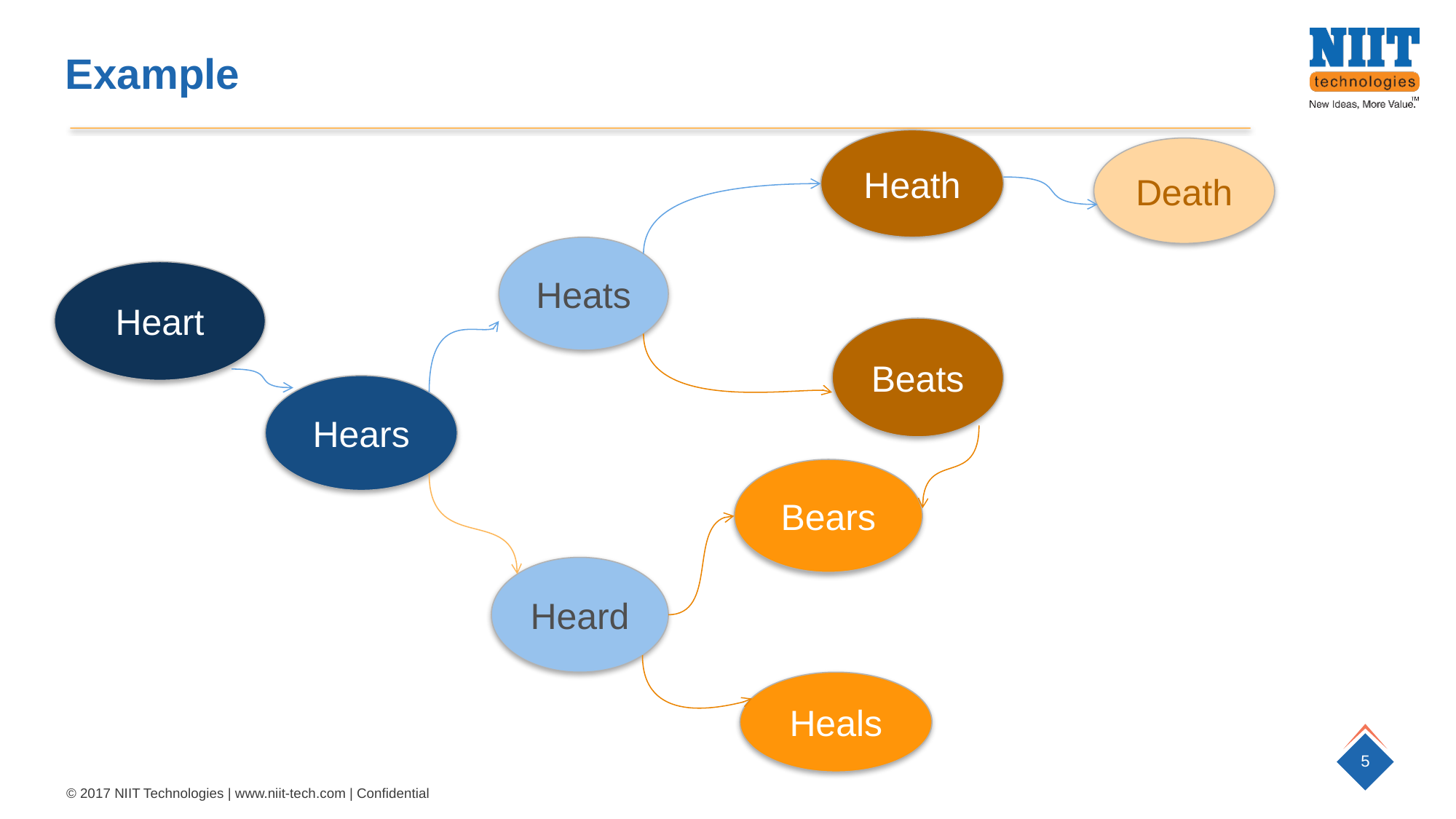

Example
Heath
Death
Heats
Heart
Beats
Hears
Bears
Heard
Heals